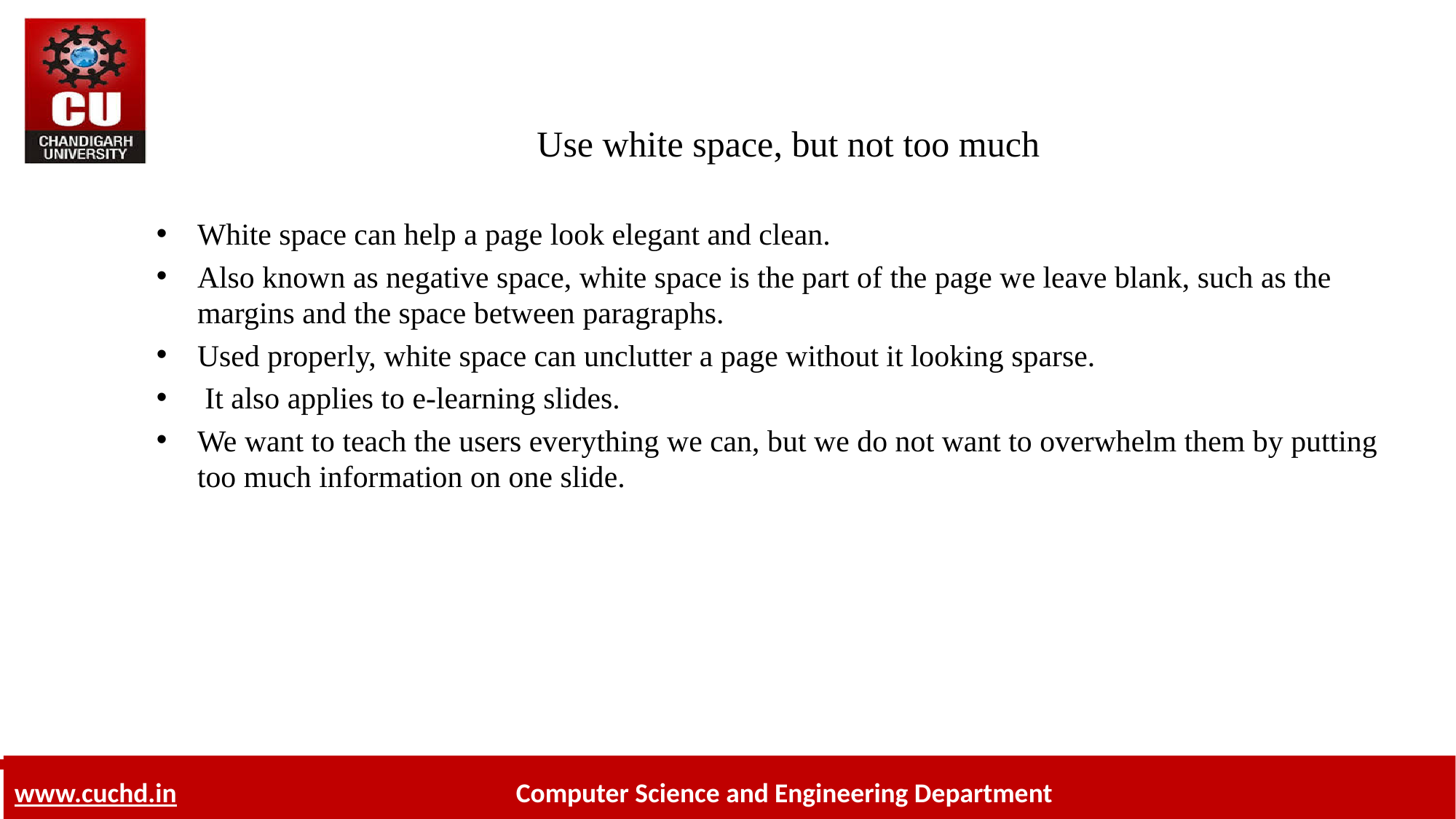

# Use white space, but not too much
White space can help a page look elegant and clean.
Also known as negative space, white space is the part of the page we leave blank, such as the margins and the space between paragraphs.
Used properly, white space can unclutter a page without it looking sparse.
 It also applies to e-learning slides.
We want to teach the users everything we can, but we do not want to overwhelm them by putting too much information on one slide.